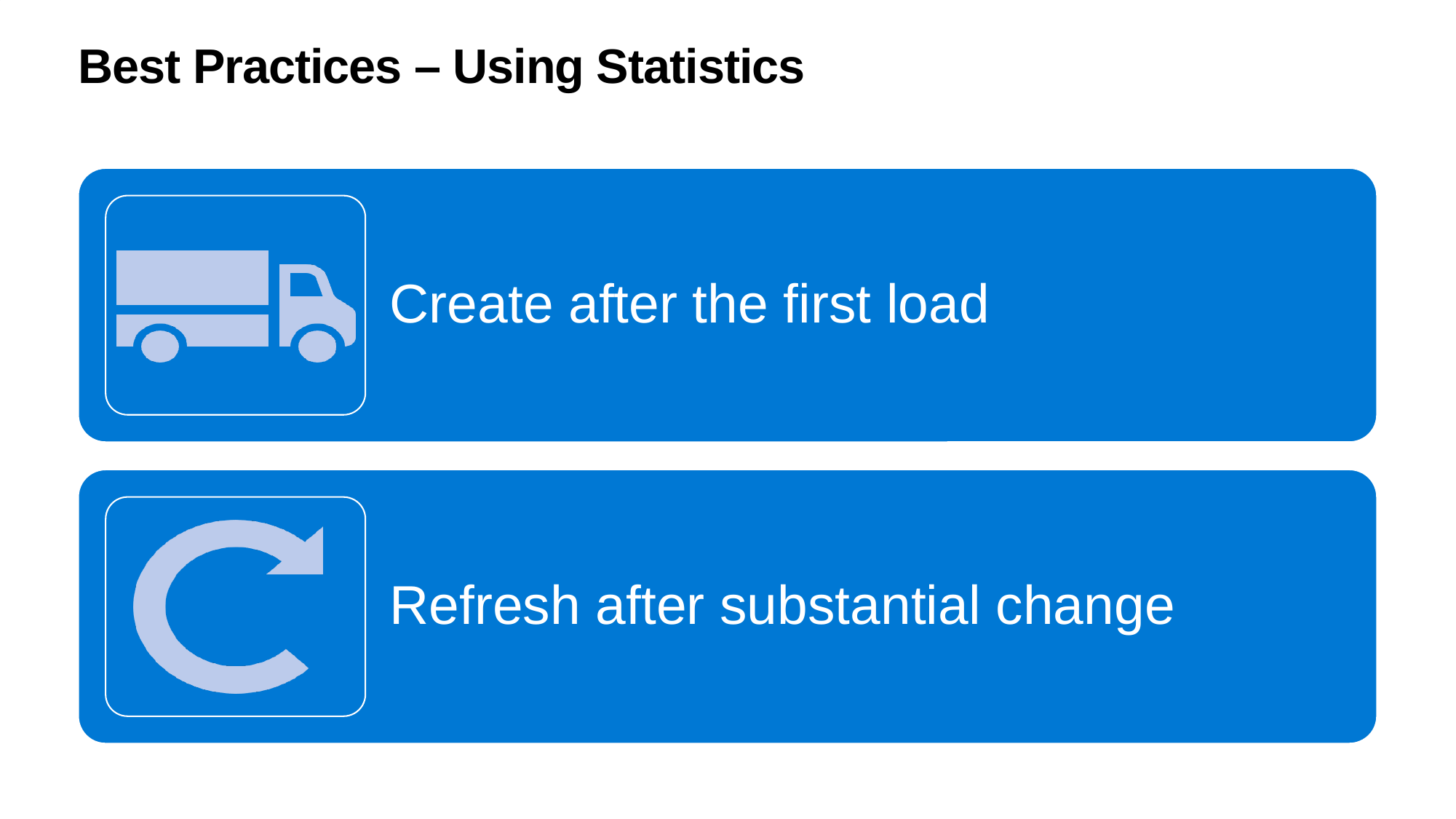

# Best Practices – Using Statistics
Create after the first load
Refresh after substantial change